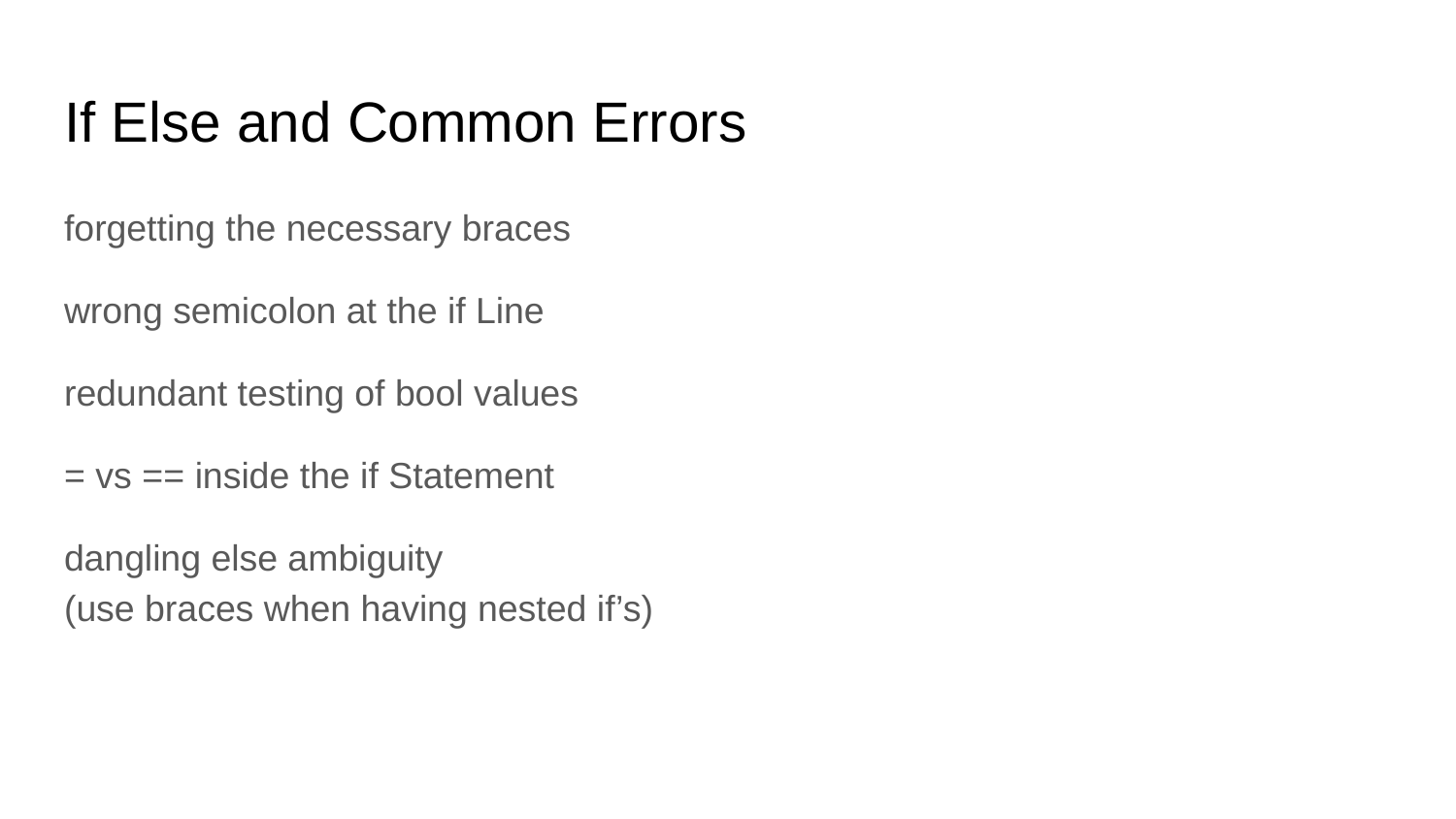

# If Else and Common Errors

forgetting the necessary braces
wrong semicolon at the if Line
redundant testing of bool values
= vs == inside the if Statement
dangling else ambiguity
(use braces when having nested if’s)